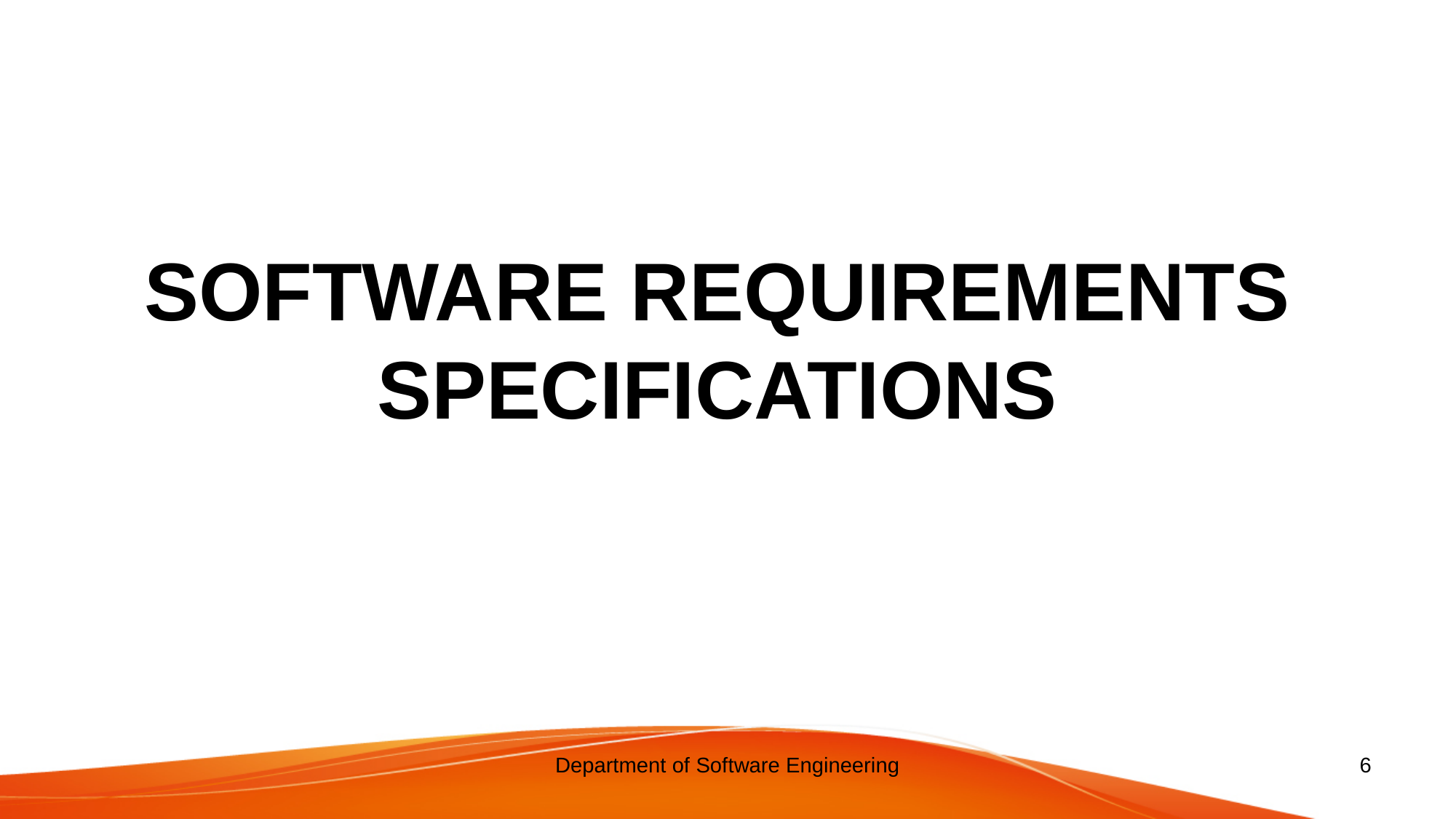

# SOFTWARE REQUIREMENTS SPECIFICATIONS
Department of Software Engineering
6